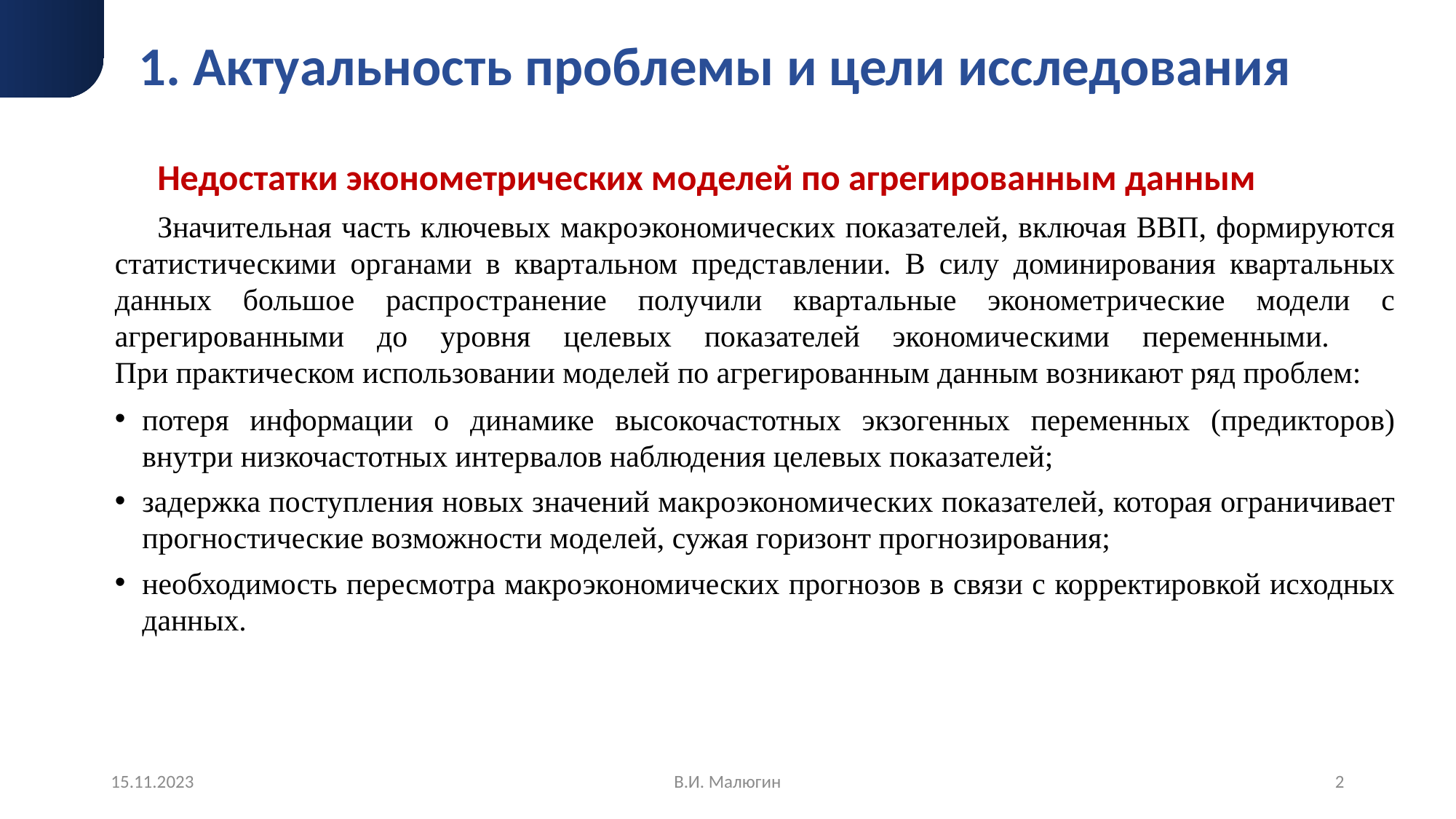

# 1. Актуальность проблемы и цели исследования
Недостатки эконометрических моделей по агрегированным данным
Значительная часть ключевых макроэкономических показателей, включая ВВП, формируются статистическими органами в квартальном представлении. В силу доминирования квартальных данных большое распространение получили квартальные эконометрические модели с агрегированными до уровня целевых показателей экономическими переменными.
При практическом использовании моделей по агрегированным данным возникают ряд проблем:

потеря информации о динамике высокочастотных экзогенных переменных (предикторов) внутри низкочастотных интервалов наблюдения целевых показателей;
задержка поступления новых значений макроэкономических показателей, которая ограничивает прогностические возможности моделей, сужая горизонт прогнозирования;
необходимость пересмотра макроэкономических прогнозов в связи с корректировкой исходных данных.

15.11.2023
В.И. Малюгин
2